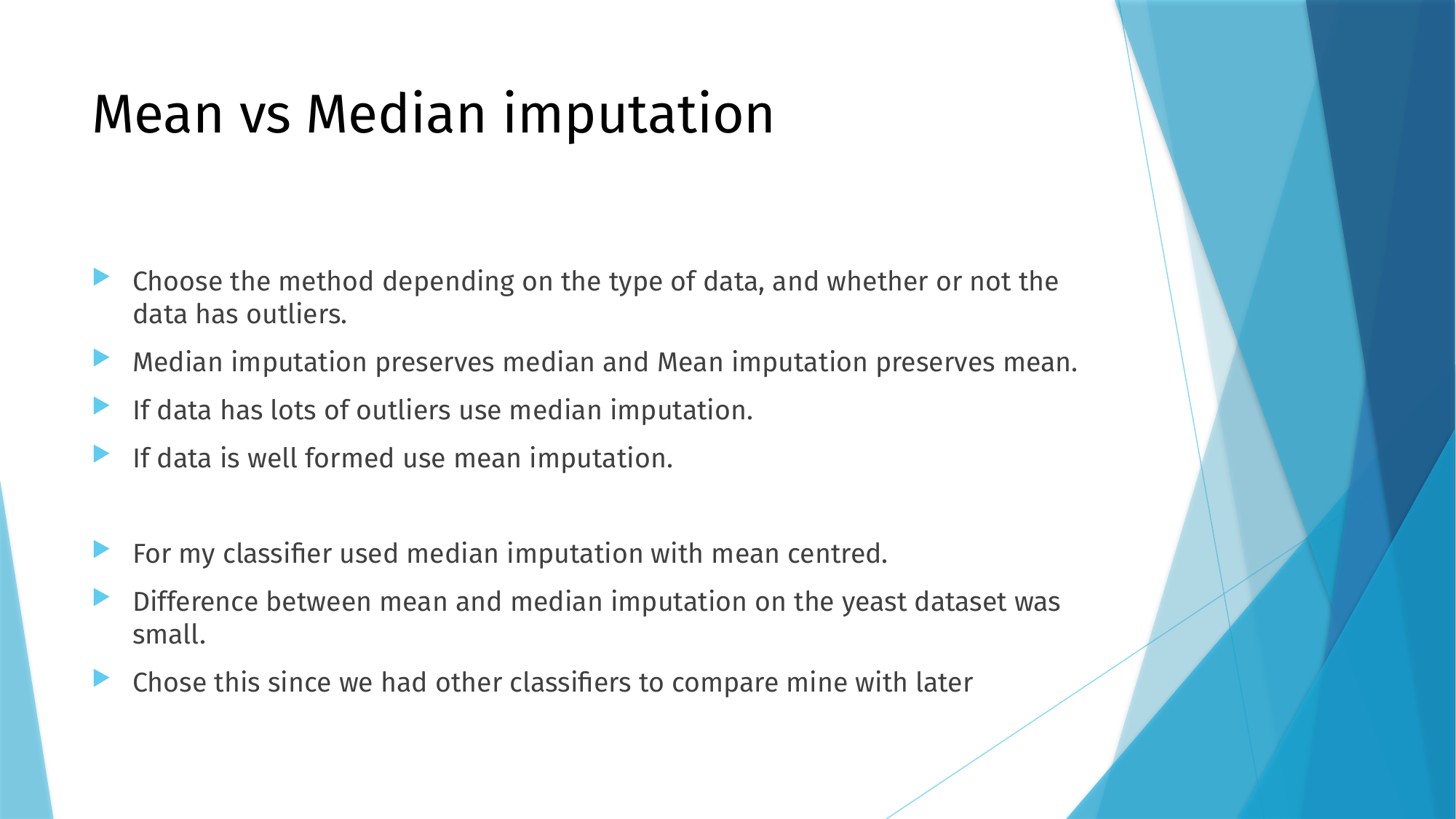

# Mean vs Median imputation
Choose the method depending on the type of data, and whether or not the data has outliers.
Median imputation preserves median and Mean imputation preserves mean.
If data has lots of outliers use median imputation.
If data is well formed use mean imputation.

For my classifier used median imputation with mean centred.
Difference between mean and median imputation on the yeast dataset was small.
Chose this since we had other classifiers to compare mine with later